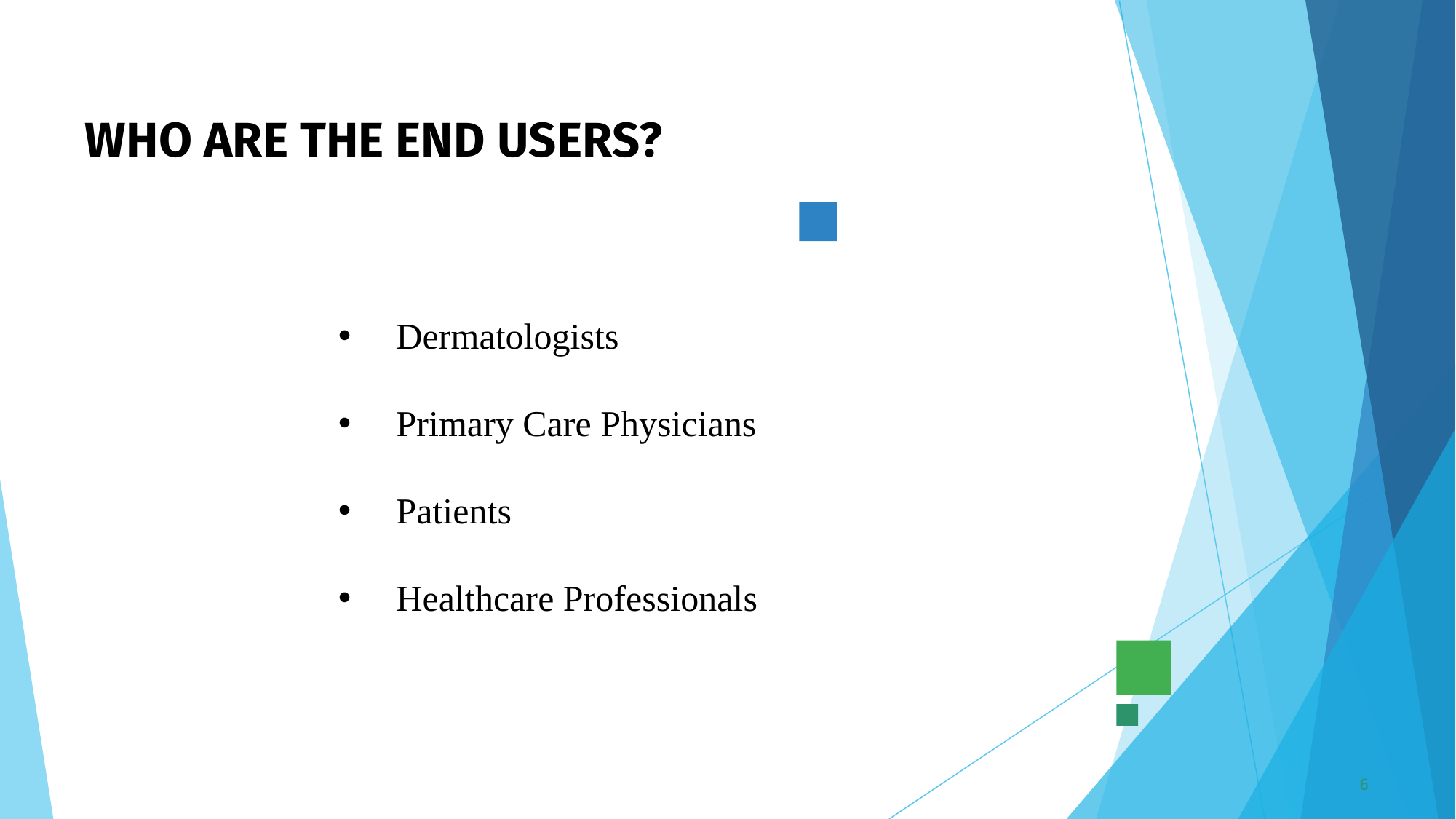

# WHO ARE THE END USERS?

     Dermatologists

     Primary Care Physicians

     Patients

     Healthcare Professionals

6